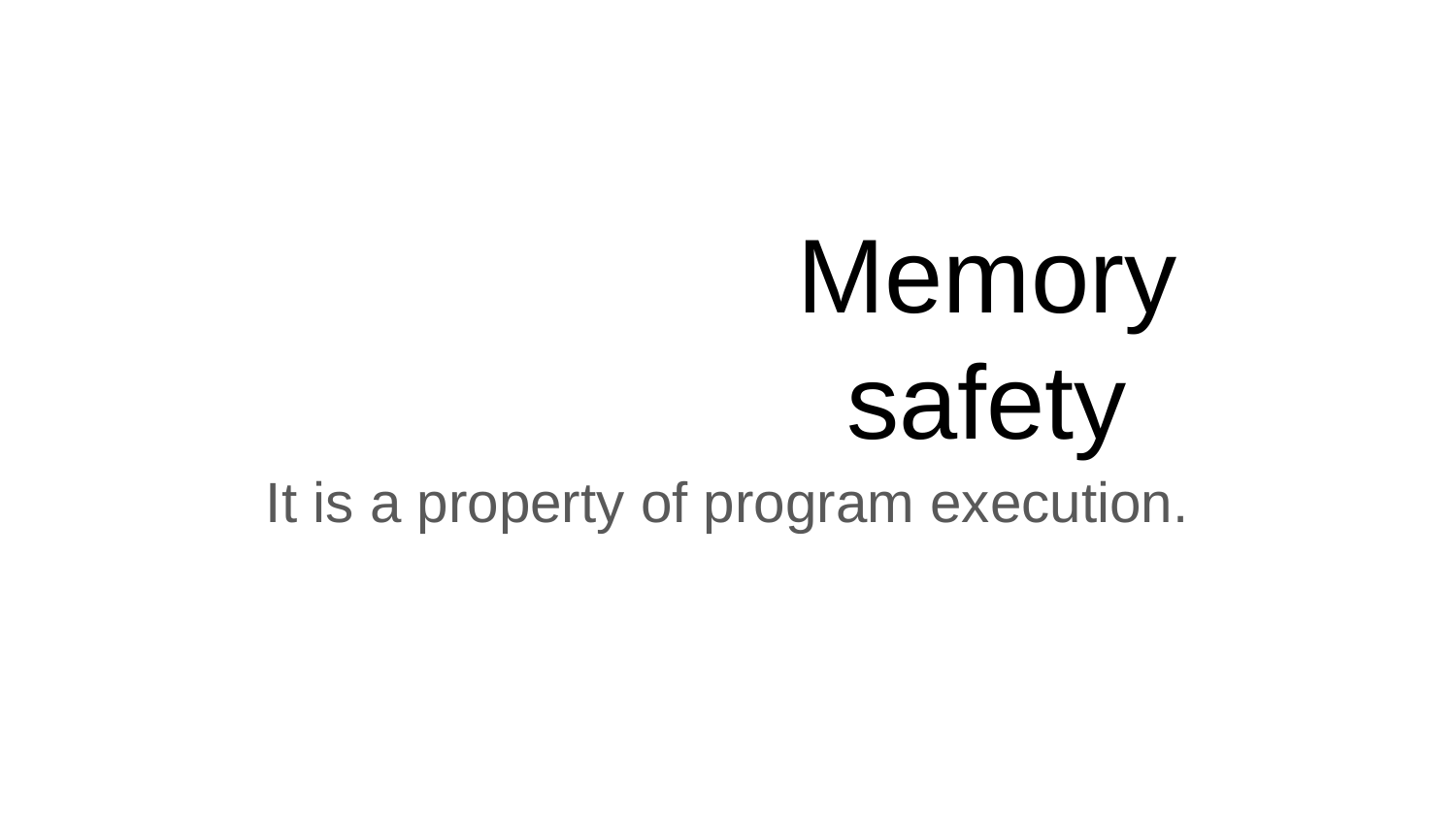

# Memory safety
It is a property of program execution.